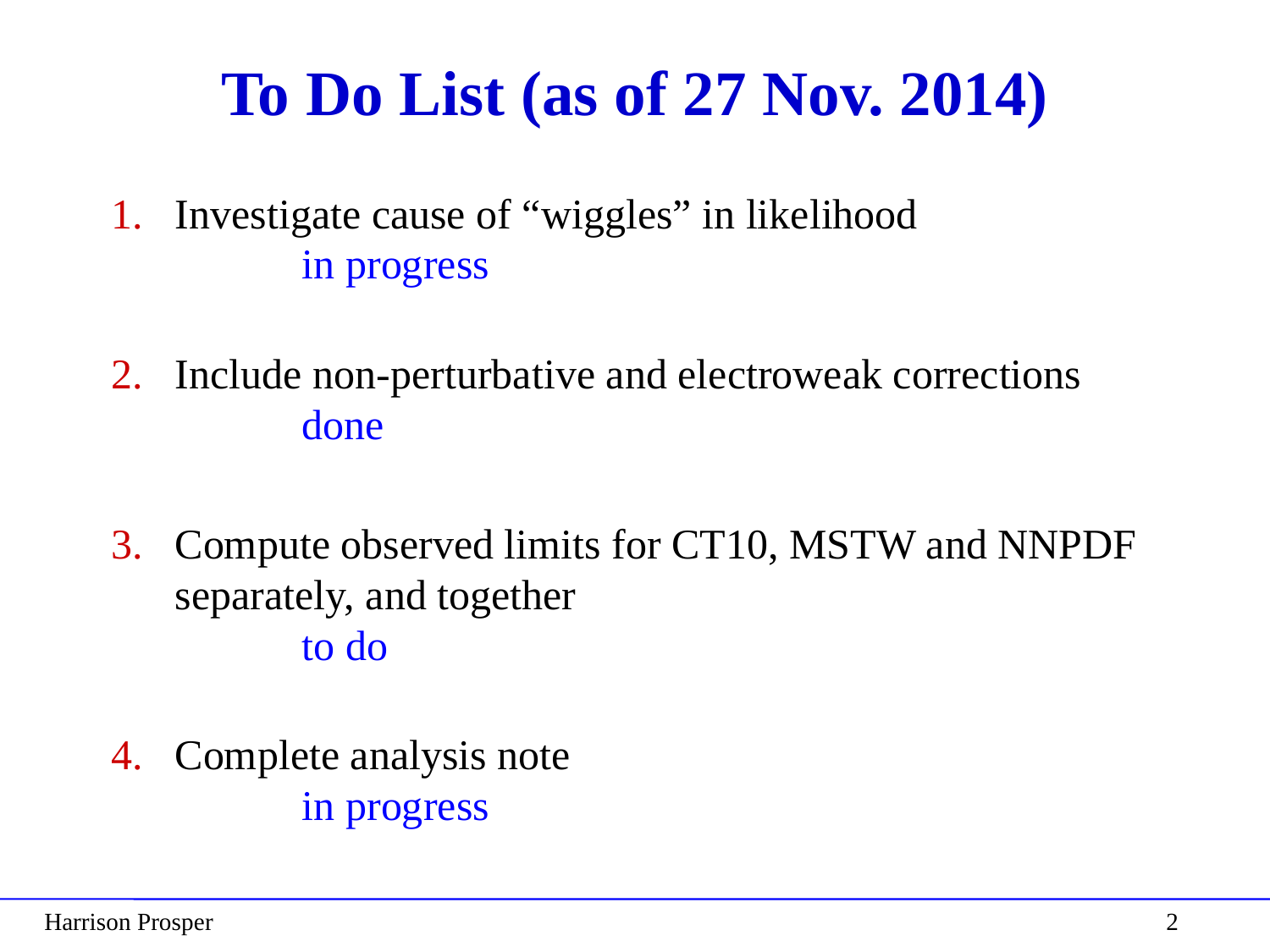

# To Do List (as of 27 Nov. 2014)
Investigate cause of “wiggles” in likelihood
	in progress
Include non-perturbative and electroweak corrections
	done

Compute observed limits for CT10, MSTW and NNPDF separately, and together
	to do
Complete analysis note
	in progress

Harrison Prosper
2